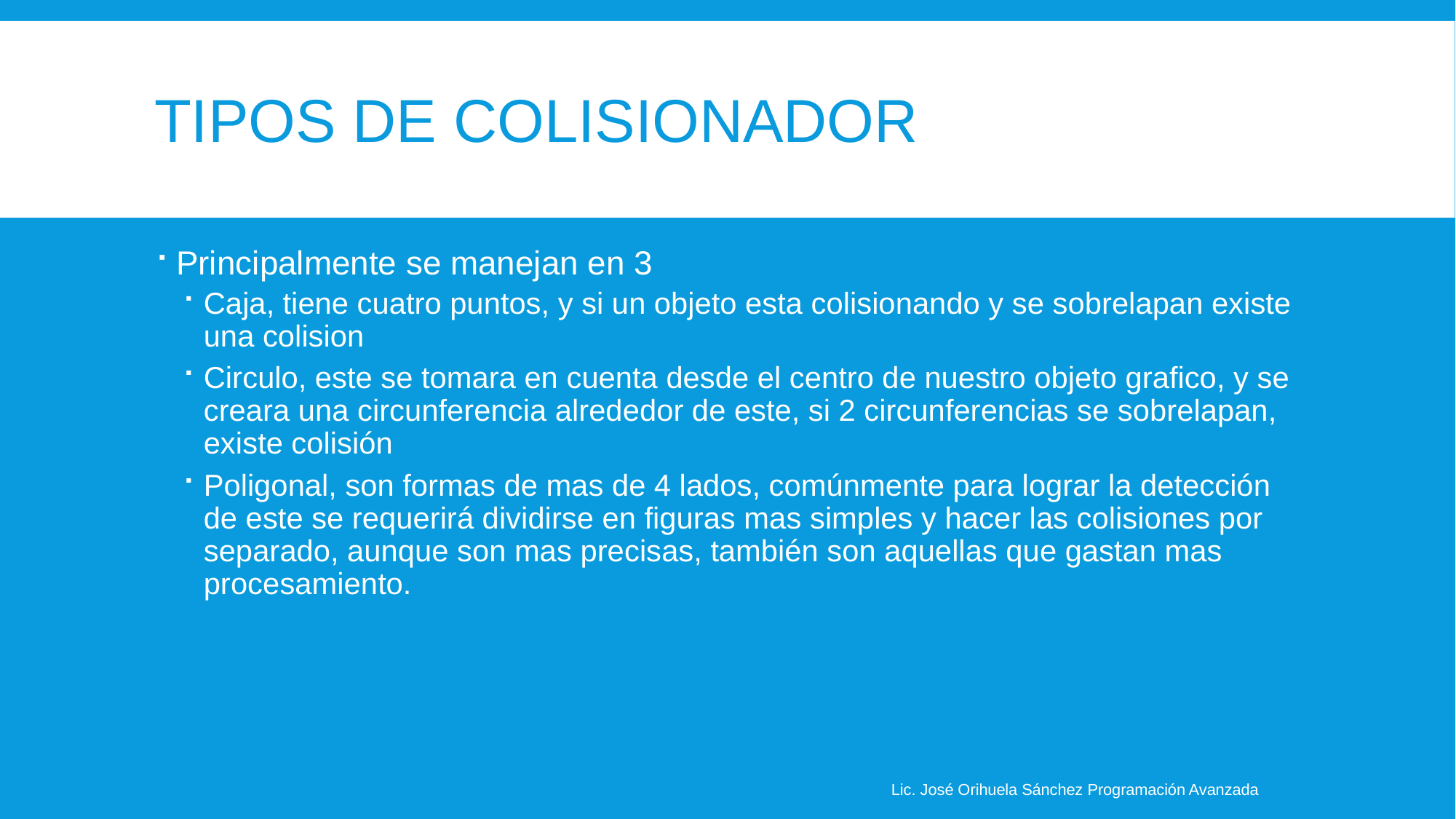

# Tipos de colisionador
Principalmente se manejan en 3
Caja, tiene cuatro puntos, y si un objeto esta colisionando y se sobrelapan existe una colision
Circulo, este se tomara en cuenta desde el centro de nuestro objeto grafico, y se creara una circunferencia alrededor de este, si 2 circunferencias se sobrelapan, existe colisión
Poligonal, son formas de mas de 4 lados, comúnmente para lograr la detección de este se requerirá dividirse en figuras mas simples y hacer las colisiones por separado, aunque son mas precisas, también son aquellas que gastan mas procesamiento.
Lic. José Orihuela Sánchez Programación Avanzada